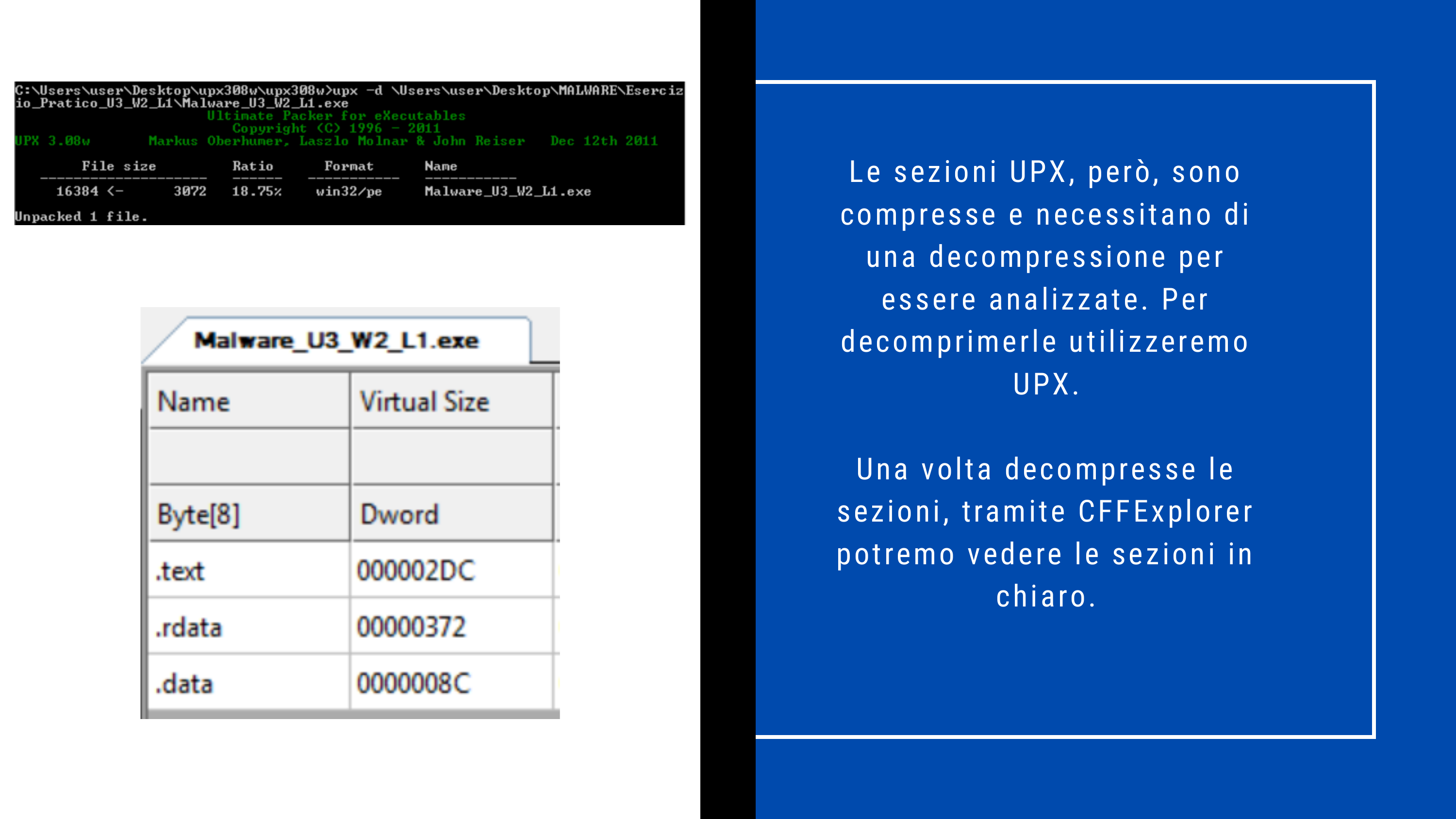

Le sezioni UPX, però, sono compresse e necessitano di una decompressione per essere analizzate. Per decomprimerle utilizzeremo UPX.

Una volta decompresse le sezioni, tramite CFFExplorer potremo vedere le sezioni in chiaro.